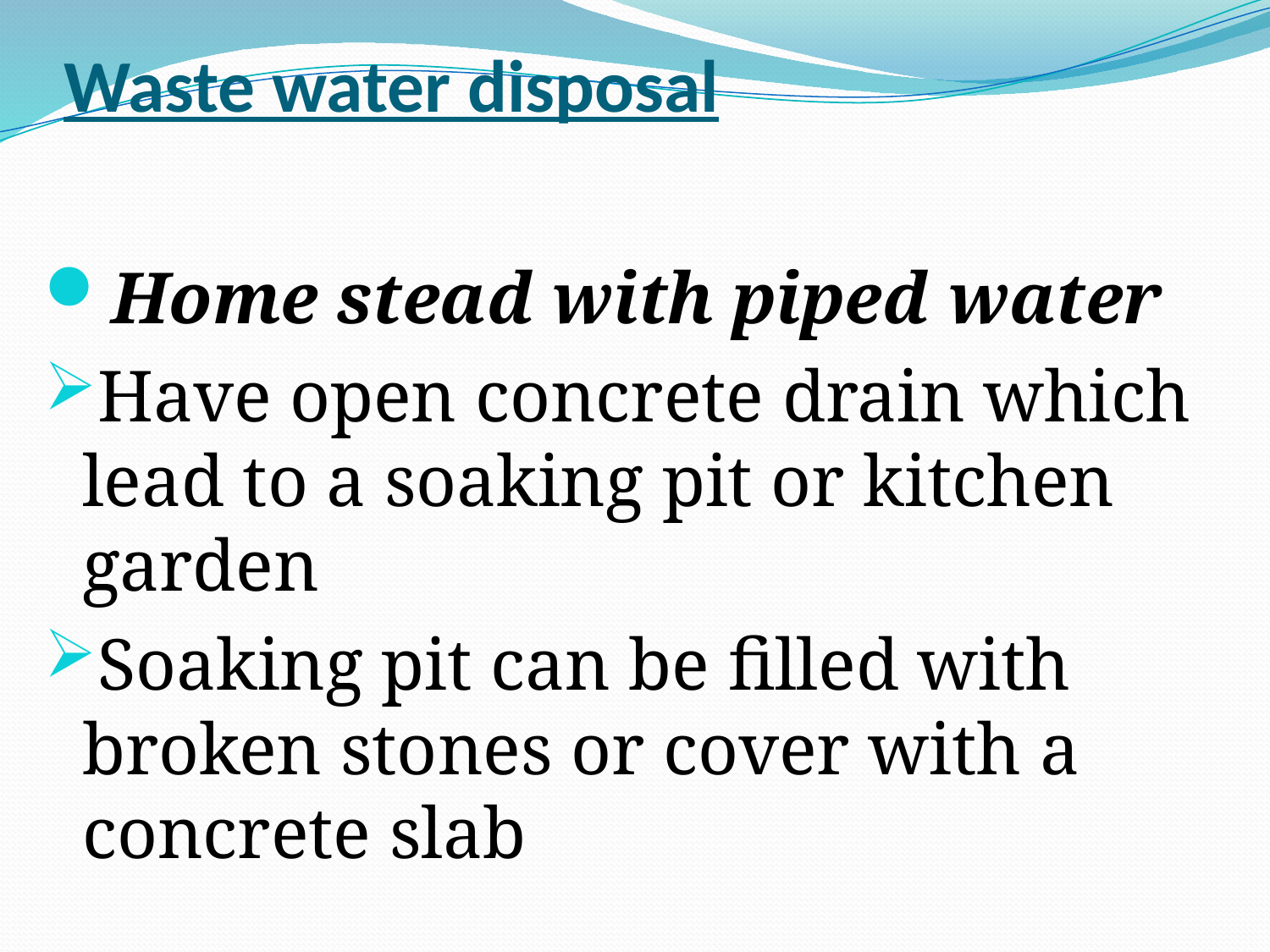

# Waste water disposal

Home stead with piped water
Have open concrete drain which lead to a soaking pit or kitchen garden
Soaking pit can be filled with broken stones or cover with a concrete slab